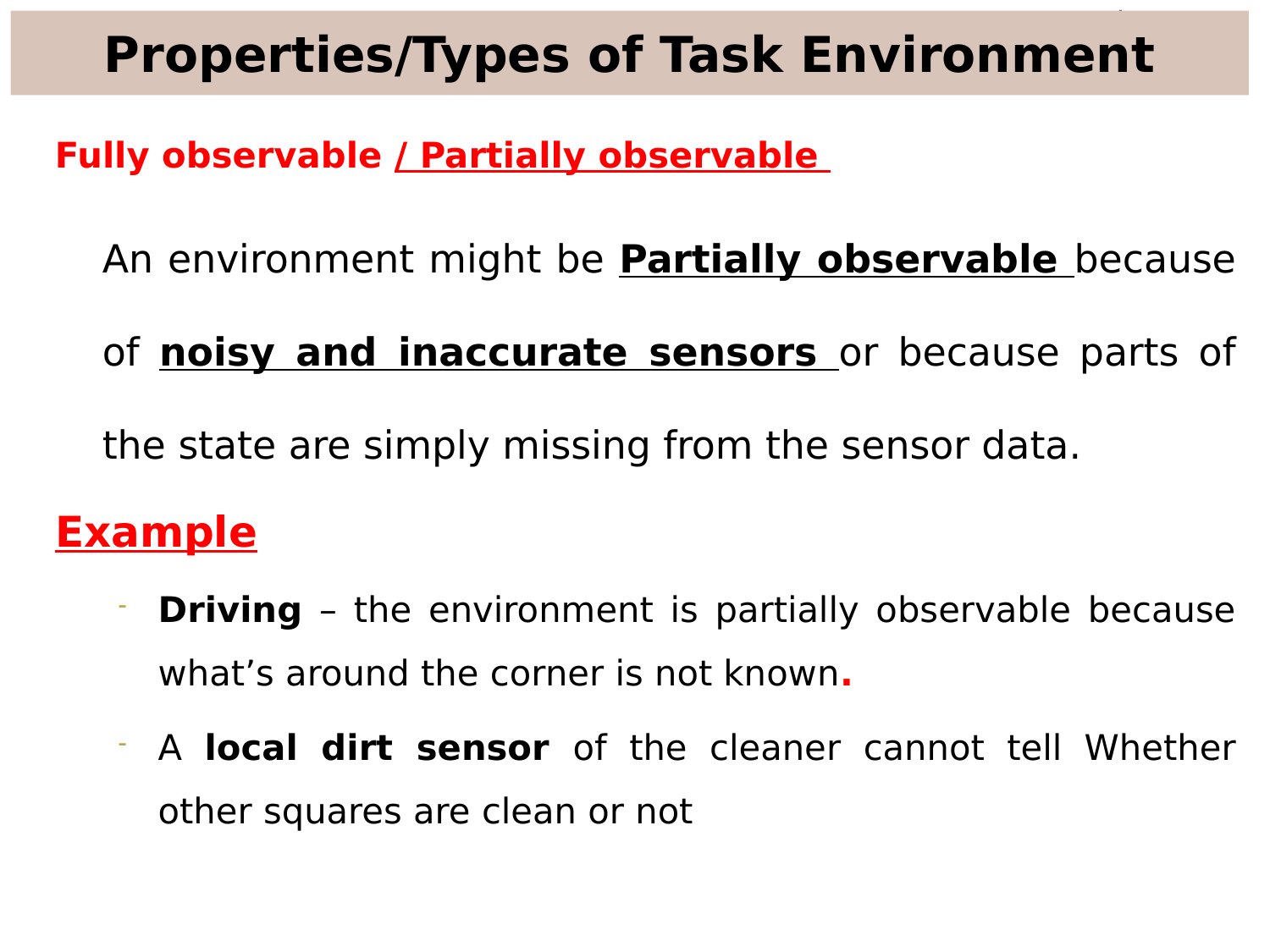

# Properties/Types of Task Environment
Fully observable / Partially observable
	An environment might be Partially observable because of noisy and inaccurate sensors or because parts of the state are simply missing from the sensor data.
Example
Driving – the environment is partially observable because what’s around the corner is not known.
A local dirt sensor of the cleaner cannot tell Whether other squares are clean or not